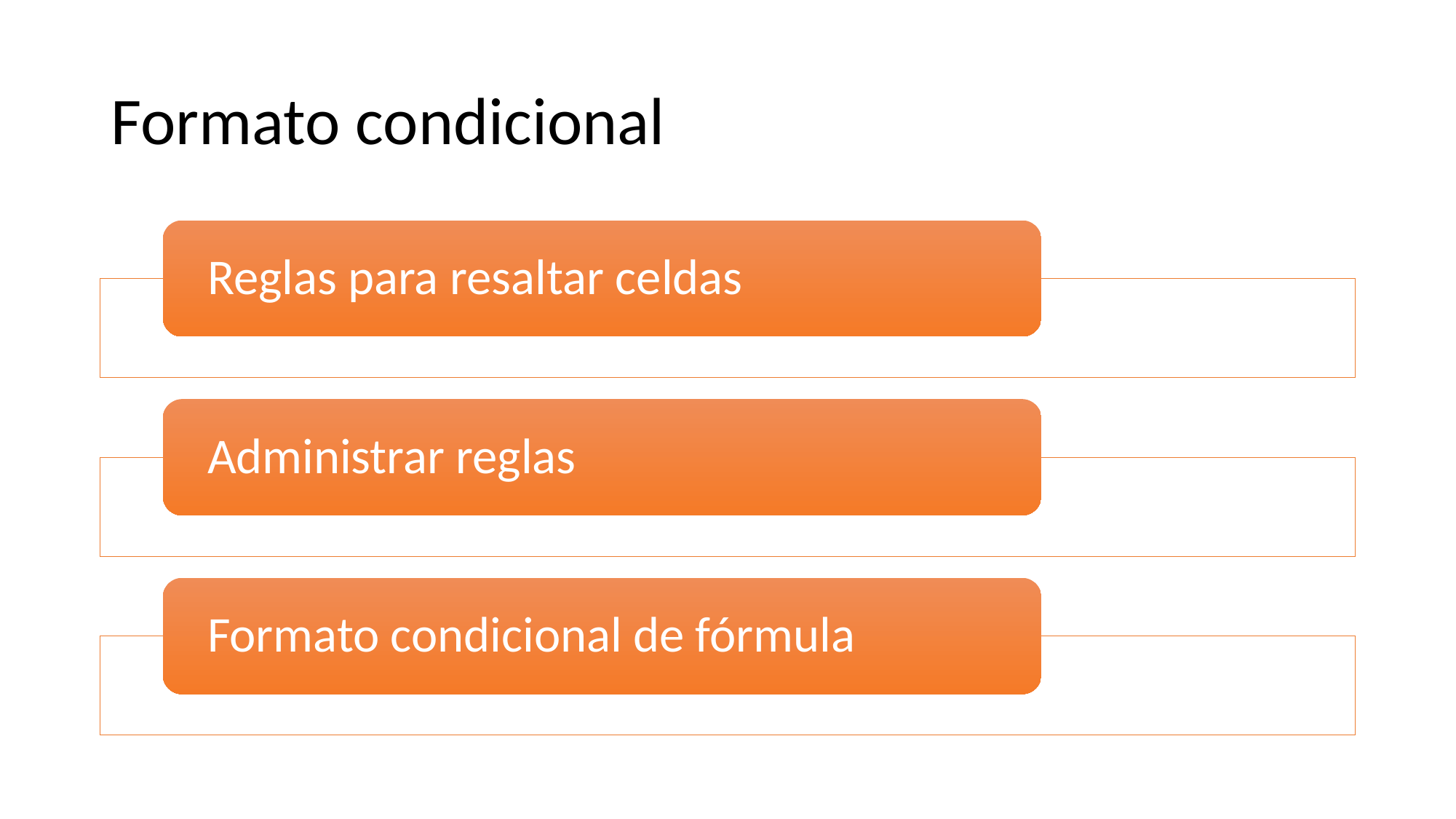

# Formato condicional
Reglas para resaltar celdas
Administrar reglas
Formato condicional de fórmula